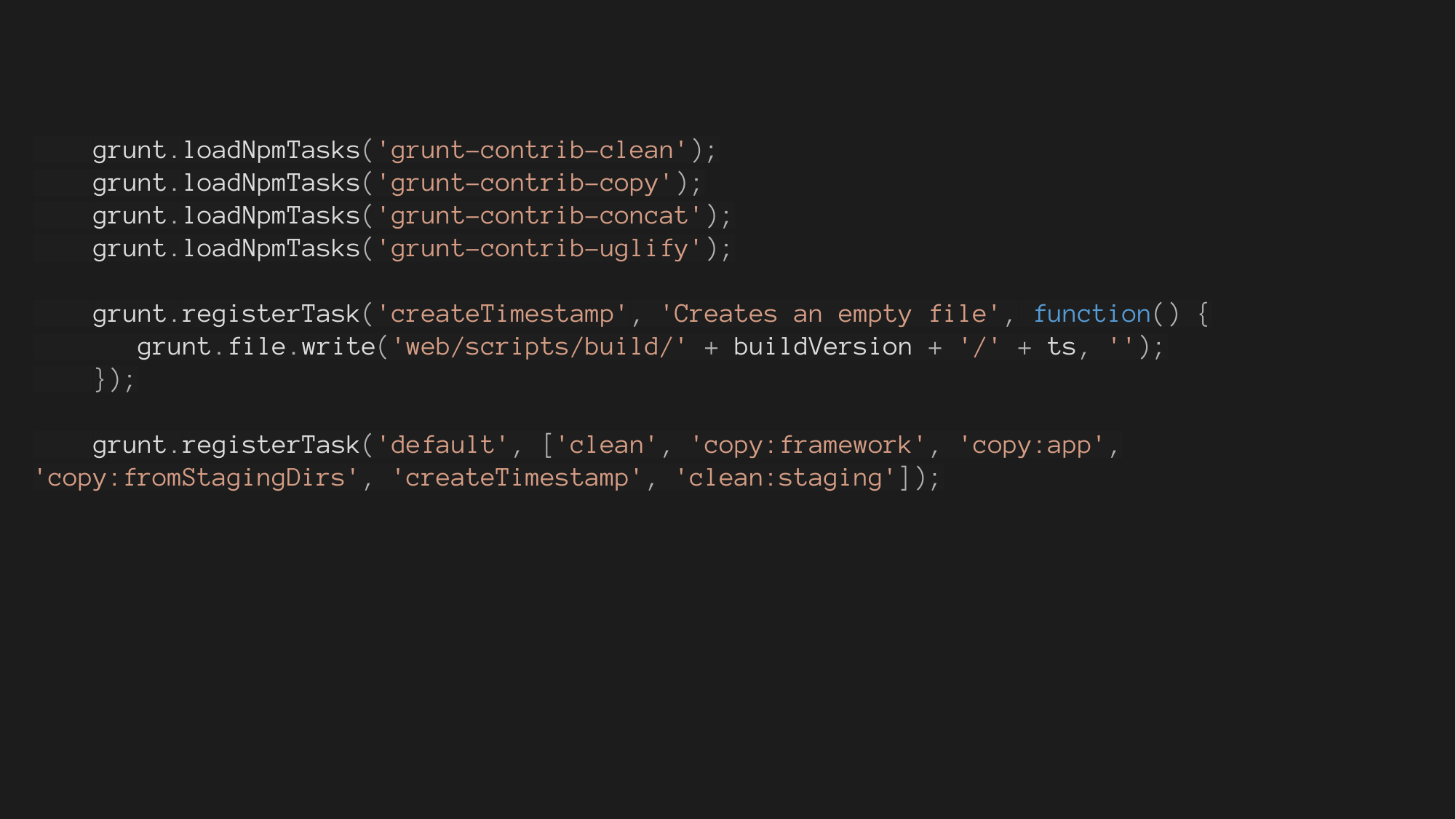

grunt.loadNpmTasks('grunt-contrib-clean');
    grunt.loadNpmTasks('grunt-contrib-copy');
    grunt.loadNpmTasks('grunt-contrib-concat');
    grunt.loadNpmTasks('grunt-contrib-uglify');

    grunt.registerTask('createTimestamp', 'Creates an empty file', function() {
       grunt.file.write('web/scripts/build/' + buildVersion + '/' + ts, '');
    });

    grunt.registerTask('default', ['clean', 'copy:framework', 'copy:app', 'copy:fromStagingDirs', 'createTimestamp', 'clean:staging']);